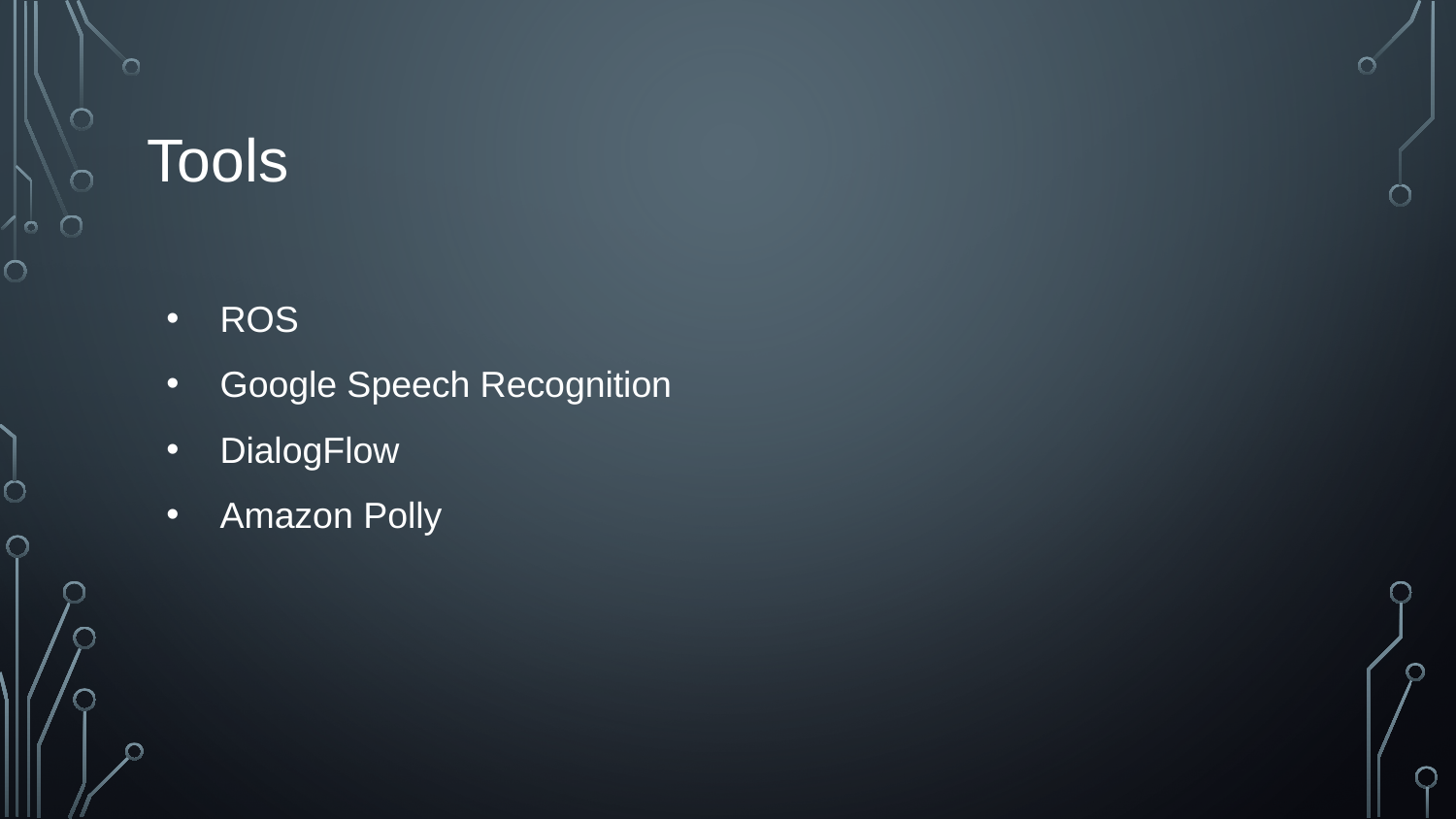

# Tools
ROS
Google Speech Recognition
DialogFlow
Amazon Polly